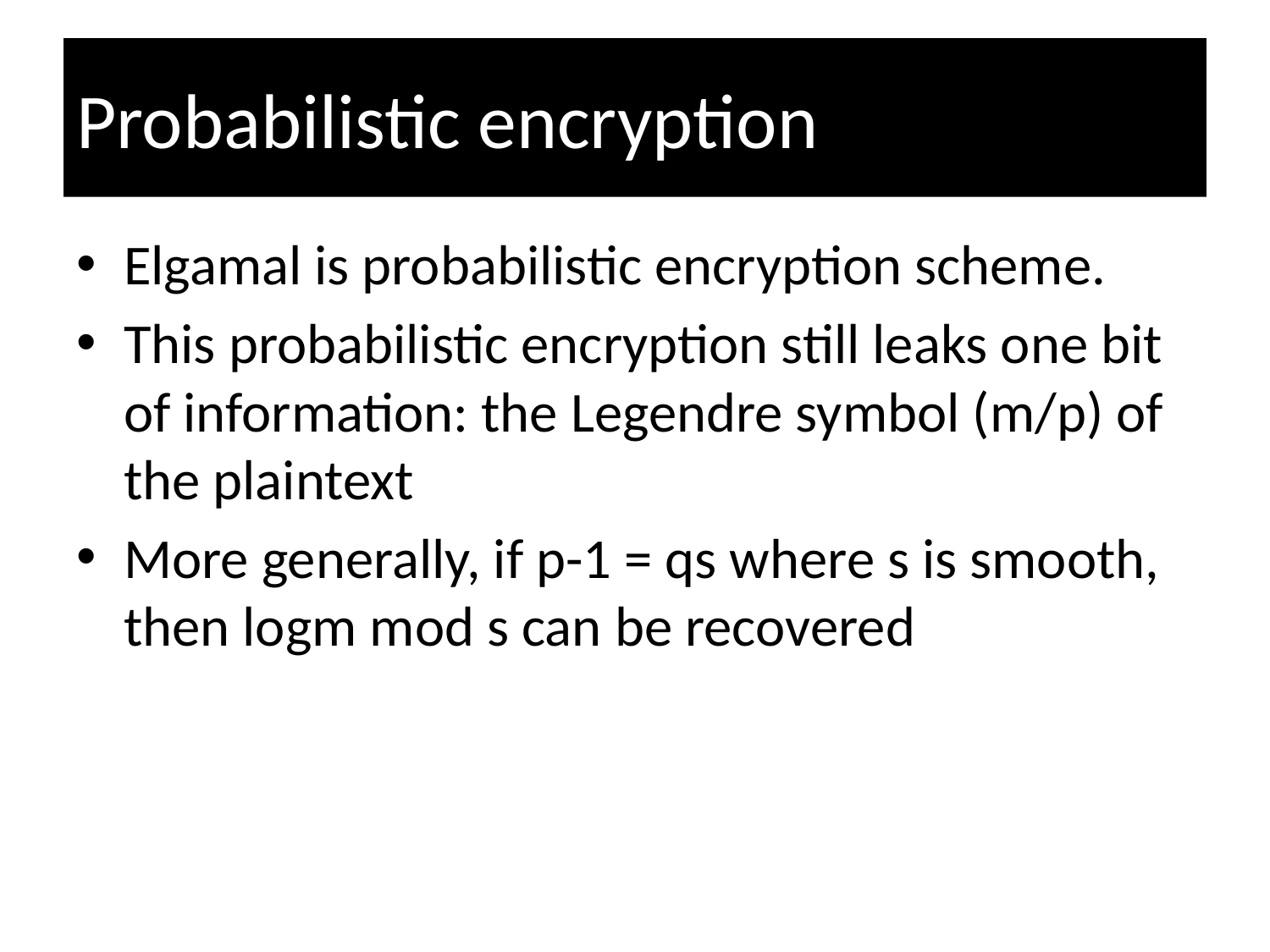

# Probabilistic encryption
Elgamal is probabilistic encryption scheme.
This probabilistic encryption still leaks one bit of information: the Legendre symbol (m/p) of the plaintext
More generally, if p-1 = qs where s is smooth, then logm mod s can be recovered